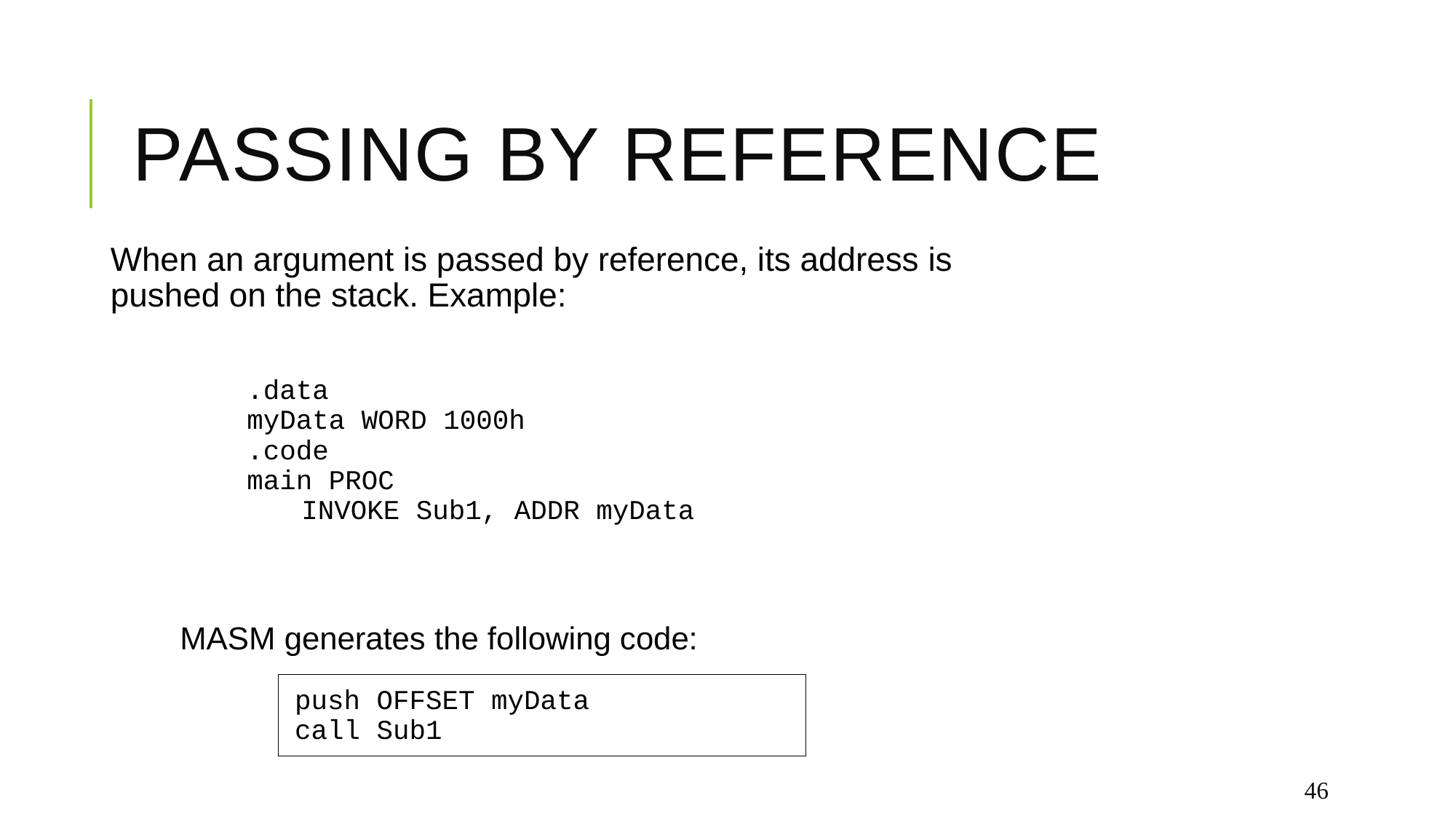

# Passing by Reference
When an argument is passed by reference, its address is pushed on the stack. Example:
.data
myData WORD 1000h
.code
main PROC
	INVOKE Sub1, ADDR myData
MASM generates the following code:
push OFFSET myData
call Sub1

46